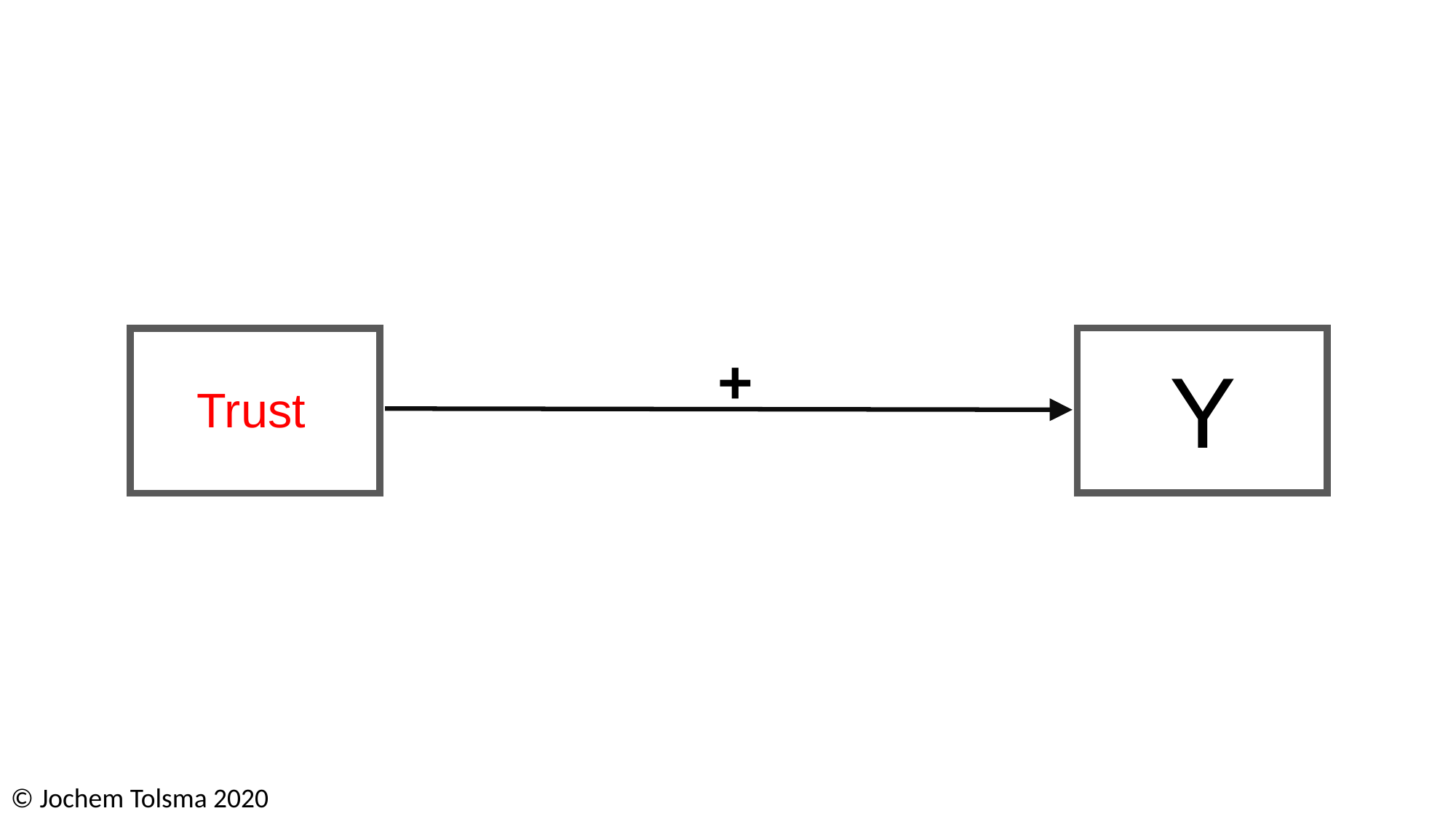

+
Y
Trust
© Jochem Tolsma 2020